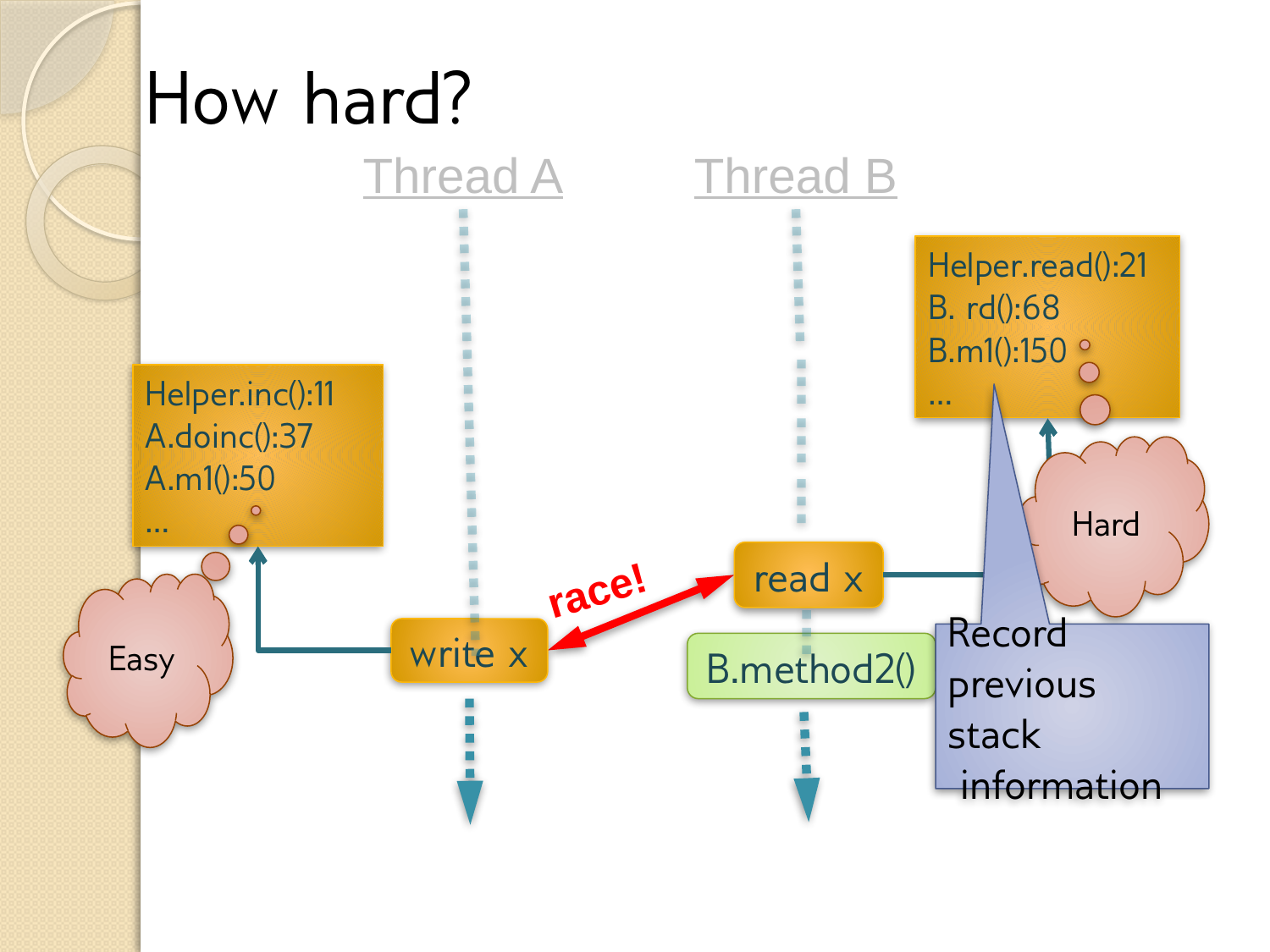

# How hard?
Thread A
Thread B
Helper.read():21
B. rd():68
B.m1():150
…
Helper.inc():11
A.doinc():37
A.m1():50
…
Hard
read x
race!
Easy
write x
Record previous stack
 information
B.method2()